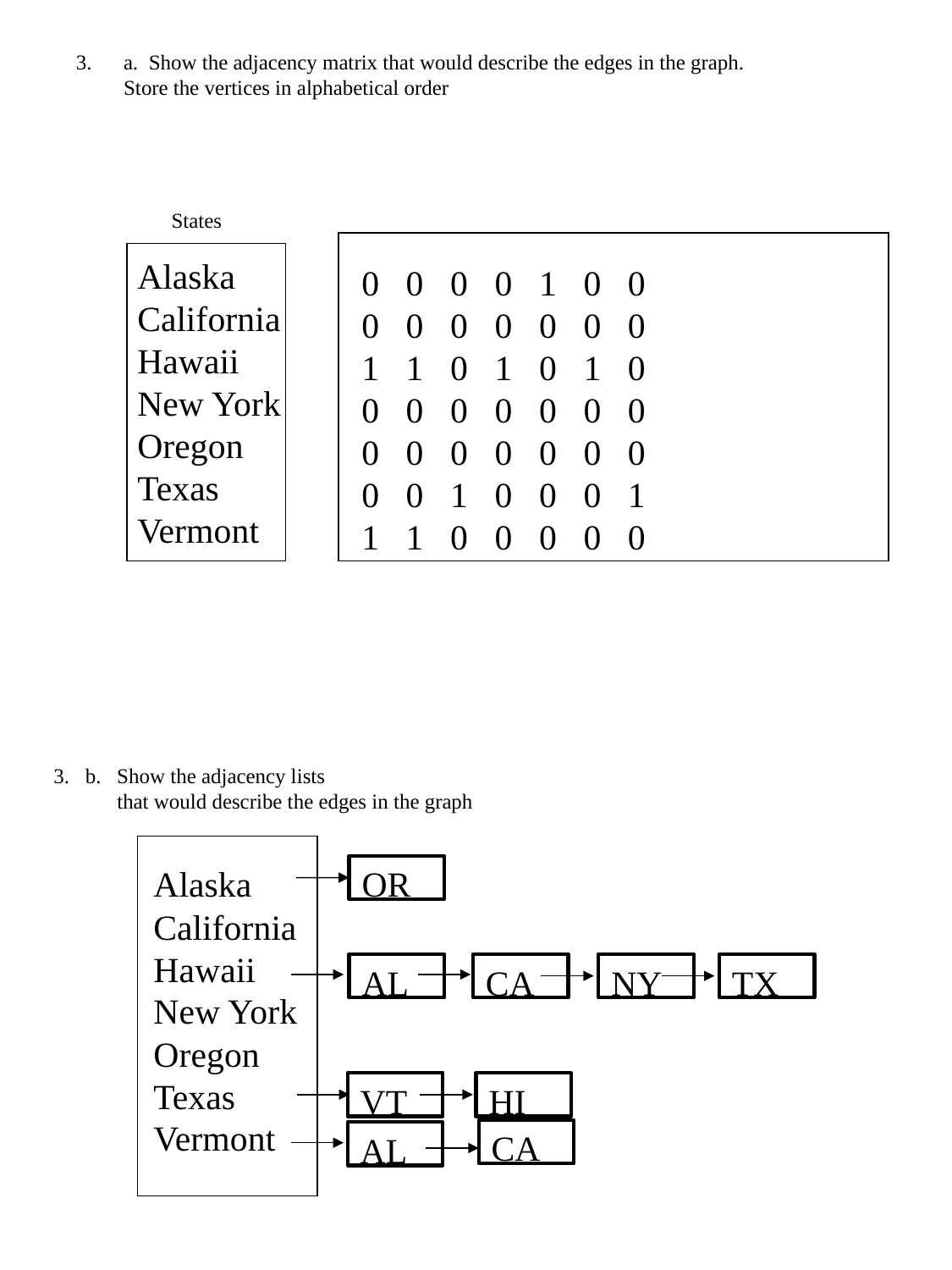

a.  Show the adjacency matrix that would describe the edges in the graph. Store the vertices in alphabetical order
States

Alaska
California
Hawaii
New York
Oregon
Texas
Vermont
0   0   0   0   1   0   0
0   0   0   0   0   0   0
1   1   0   1   0   1   0
0   0   0   0   0   0   0
0   0   0   0   0   0   0
0   0   1   0   0   0   1
1   1   0   0   0   0   0
3.   b.   Show the adjacency lists
            that would describe the edges in the graph

Alaska
California
Hawaii
New York
Oregon
Texas
Vermont
OR
CA
NY
TX
AL
HI
VT
CA
AL